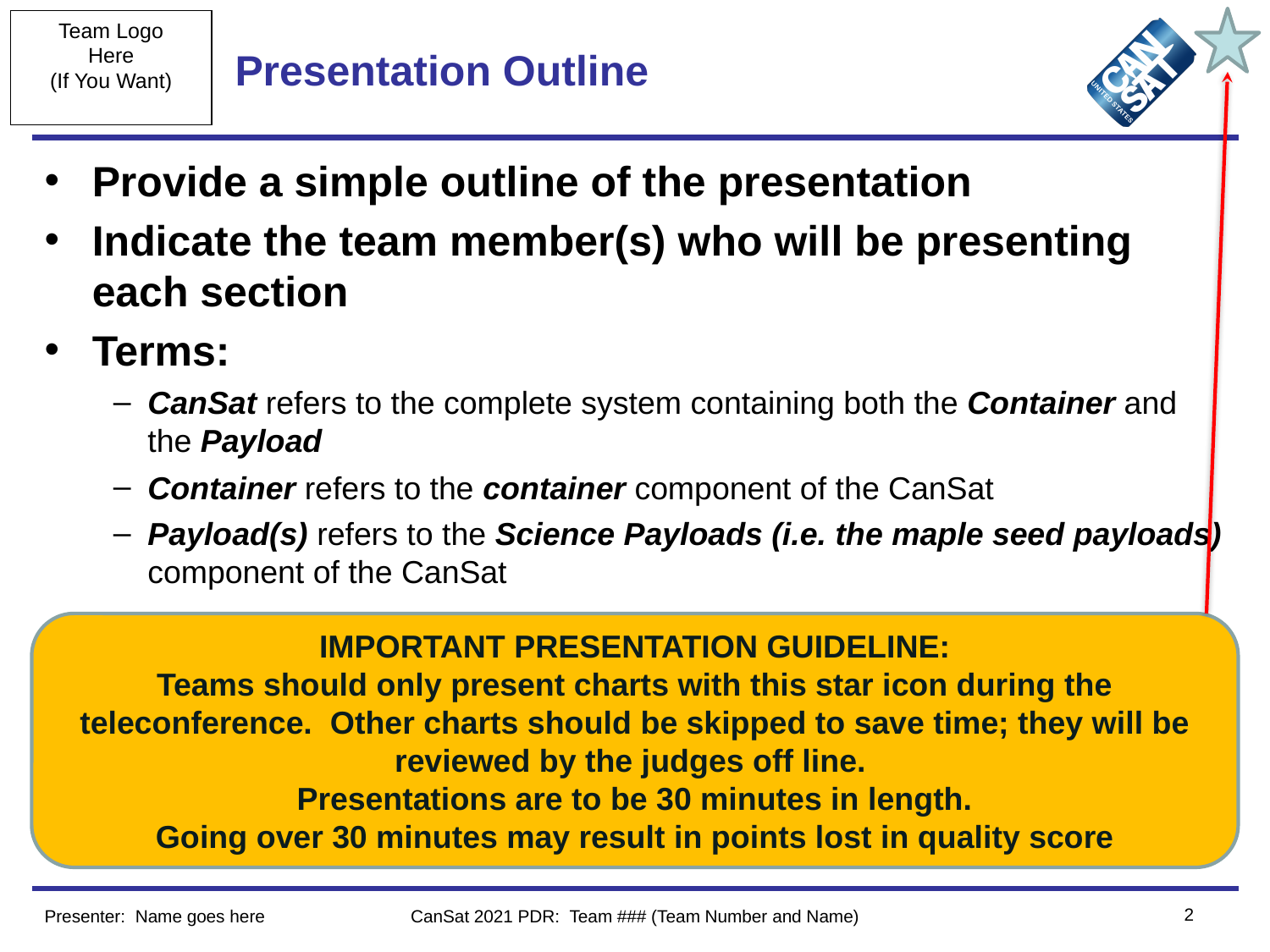

# Presentation Outline
Provide a simple outline of the presentation
Indicate the team member(s) who will be presenting each section
Terms:
CanSat refers to the complete system containing both the Container and the Payload
Container refers to the container component of the CanSat
Payload(s) refers to the Science Payloads (i.e. the maple seed payloads) component of the CanSat
IMPORTANT PRESENTATION GUIDELINE:
Teams should only present charts with this star icon during the teleconference.  Other charts should be skipped to save time; they will be reviewed by the judges off line.
Presentations are to be 30 minutes in length.
Going over 30 minutes may result in points lost in quality score
2
Presenter:  Name goes here
CanSat 2021 PDR:  Team ### (Team Number and Name)